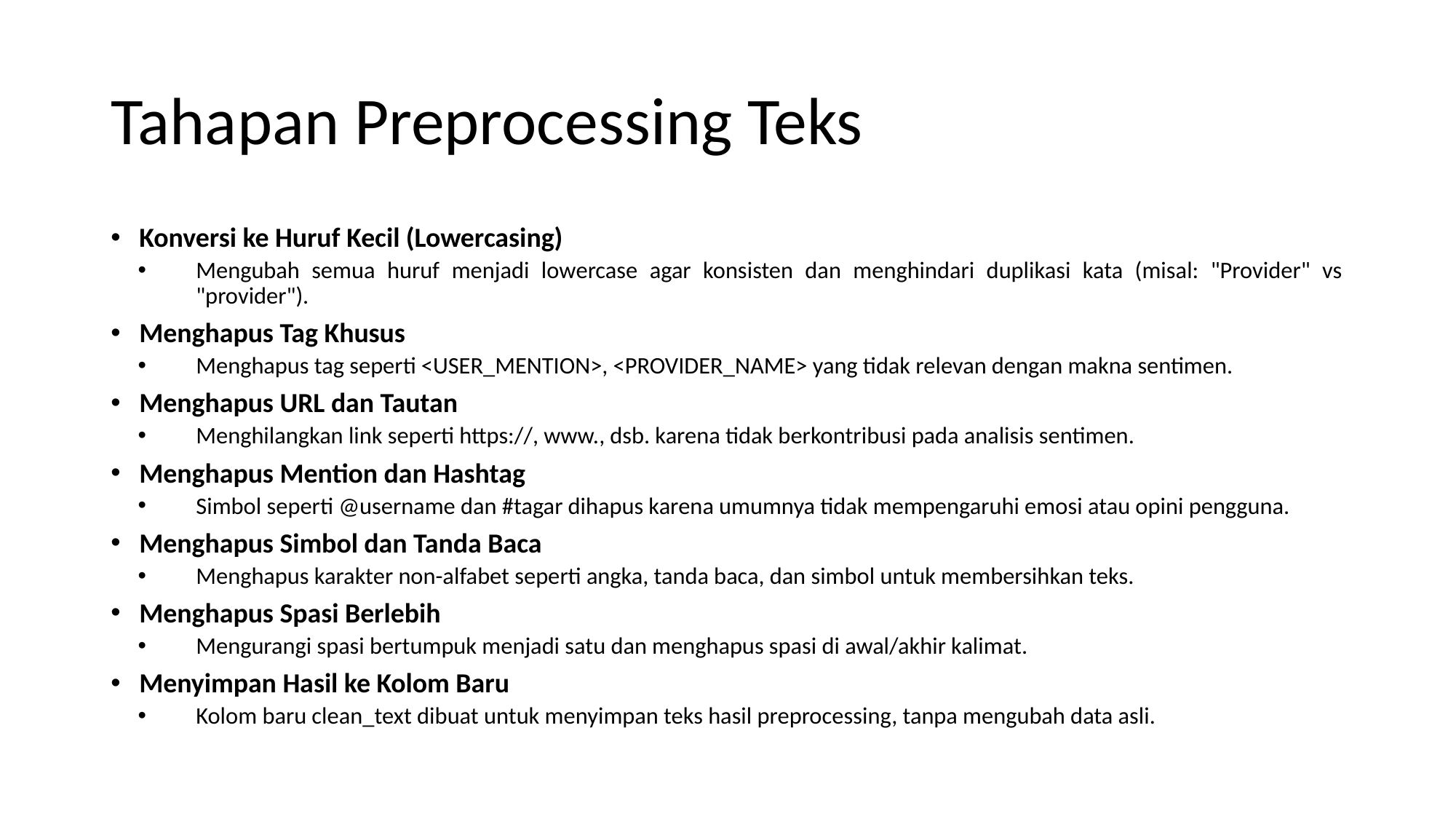

# Tahapan Preprocessing Teks
Konversi ke Huruf Kecil (Lowercasing)
Mengubah semua huruf menjadi lowercase agar konsisten dan menghindari duplikasi kata (misal: "Provider" vs "provider").
Menghapus Tag Khusus
Menghapus tag seperti <USER_MENTION>, <PROVIDER_NAME> yang tidak relevan dengan makna sentimen.
Menghapus URL dan Tautan
Menghilangkan link seperti https://, www., dsb. karena tidak berkontribusi pada analisis sentimen.
Menghapus Mention dan Hashtag
Simbol seperti @username dan #tagar dihapus karena umumnya tidak mempengaruhi emosi atau opini pengguna.
Menghapus Simbol dan Tanda Baca
Menghapus karakter non-alfabet seperti angka, tanda baca, dan simbol untuk membersihkan teks.
Menghapus Spasi Berlebih
Mengurangi spasi bertumpuk menjadi satu dan menghapus spasi di awal/akhir kalimat.
Menyimpan Hasil ke Kolom Baru
Kolom baru clean_text dibuat untuk menyimpan teks hasil preprocessing, tanpa mengubah data asli.